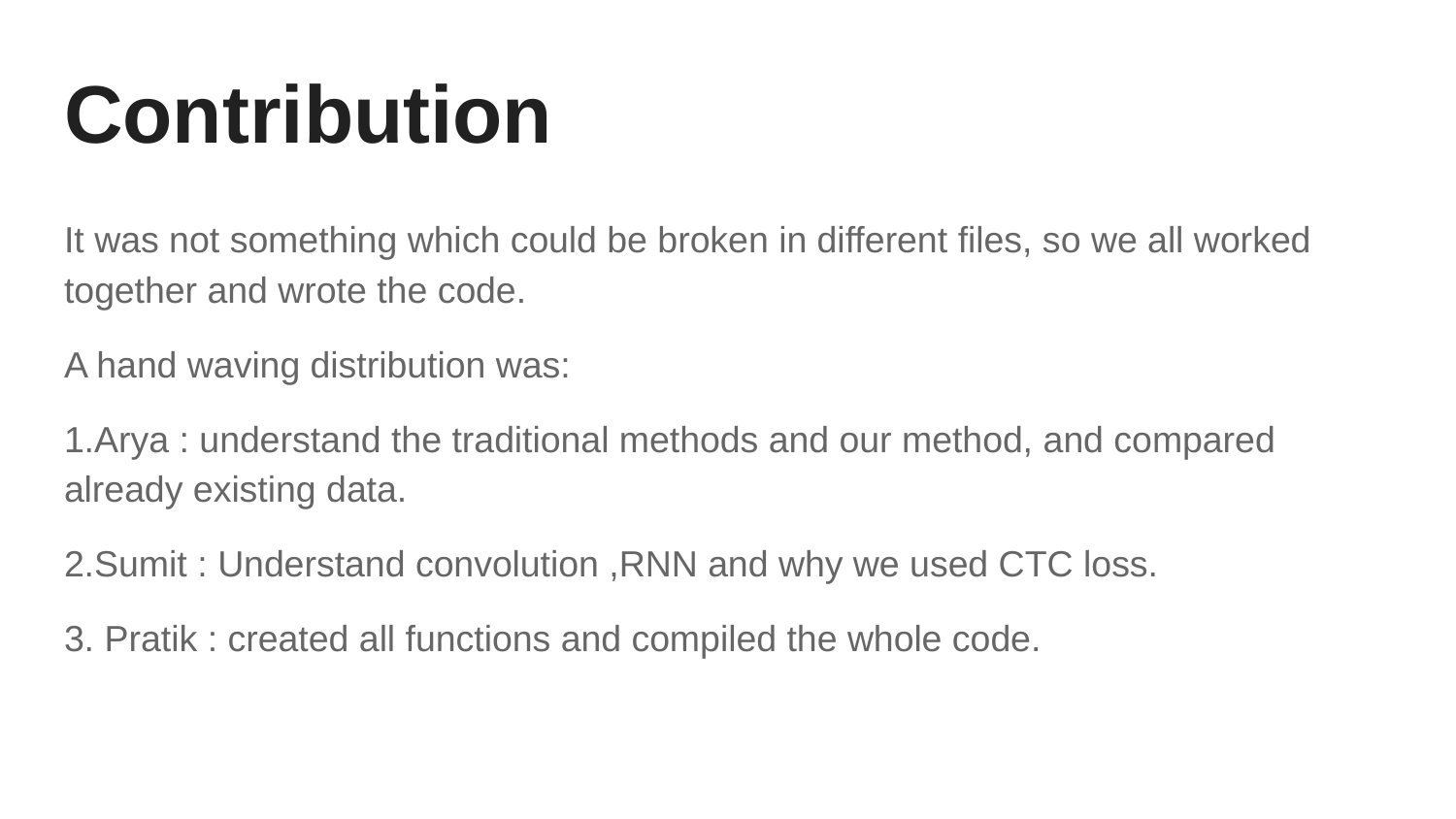

# Contribution
It was not something which could be broken in different files, so we all worked together and wrote the code.
A hand waving distribution was:
1.Arya : understand the traditional methods and our method, and compared already existing data.
2.Sumit : Understand convolution ,RNN and why we used CTC loss.
3. Pratik : created all functions and compiled the whole code.